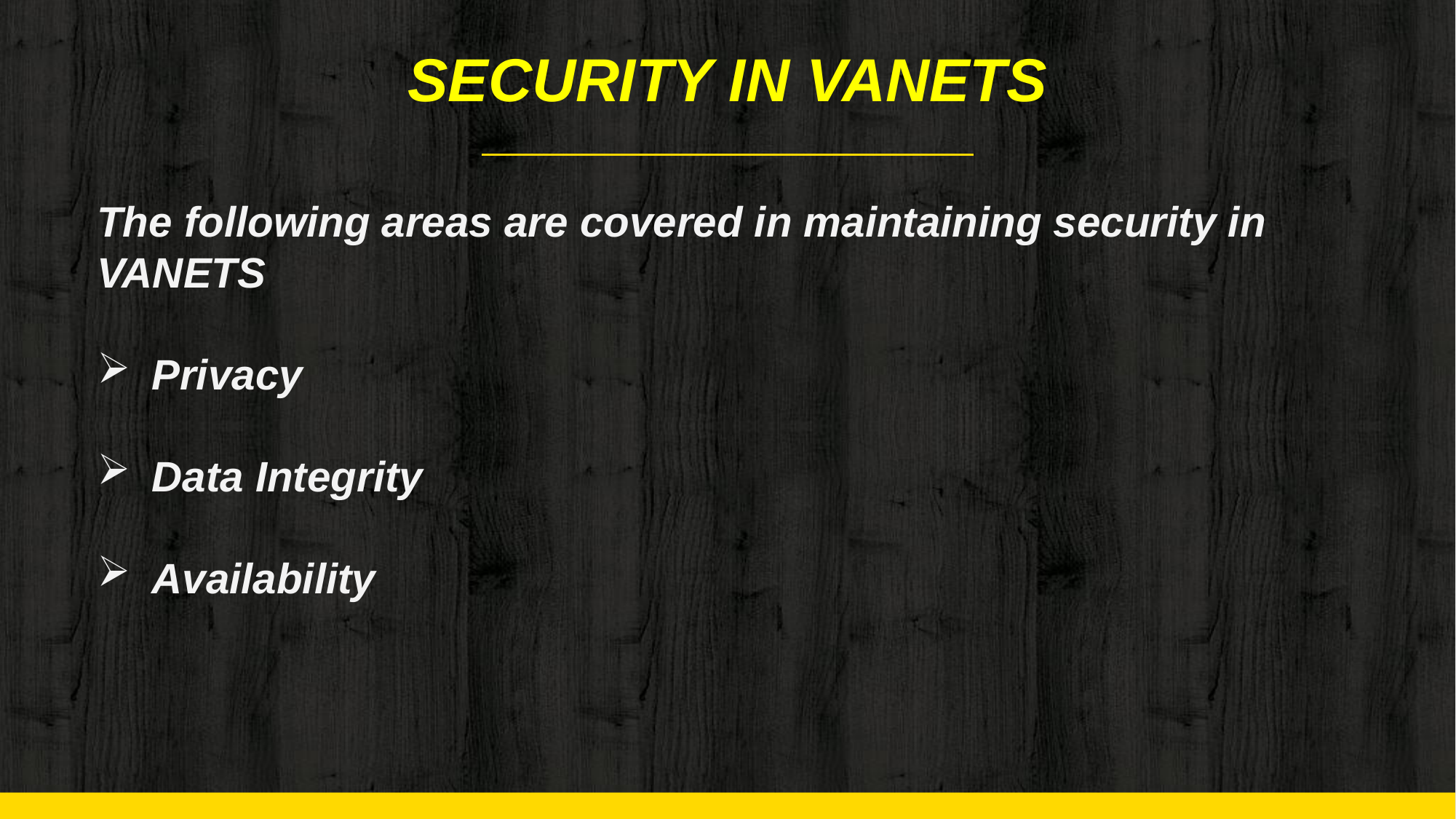

# SECURITY IN VANETS
The following areas are covered in maintaining security in VANETS

Privacy

Data Integrity

Availability